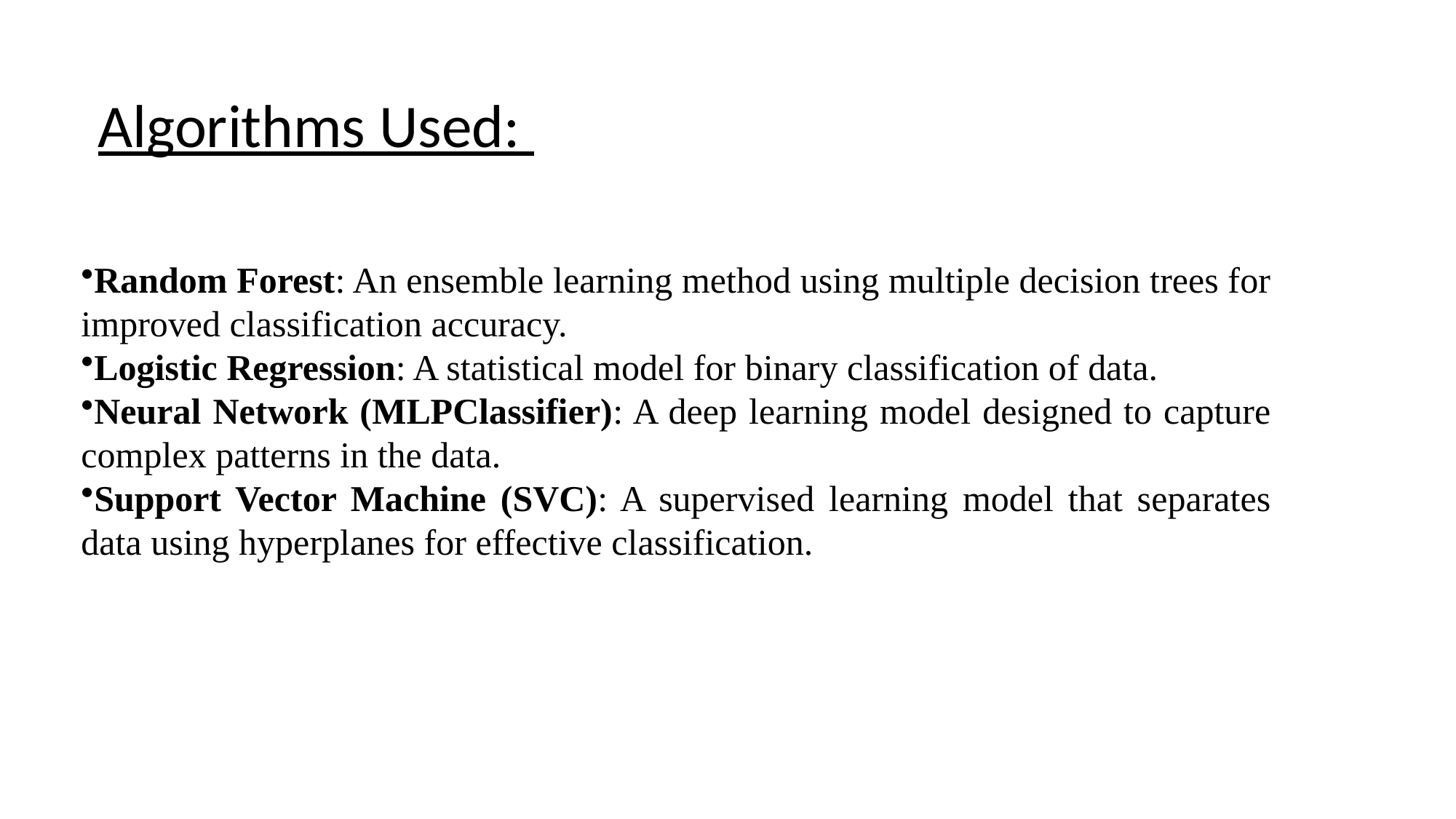

# Algorithms Used:
Random Forest: An ensemble learning method using multiple decision trees for improved classification accuracy.
Logistic Regression: A statistical model for binary classification of data.
Neural Network (MLPClassifier): A deep learning model designed to capture complex patterns in the data.
Support Vector Machine (SVC): A supervised learning model that separates data using hyperplanes for effective classification.